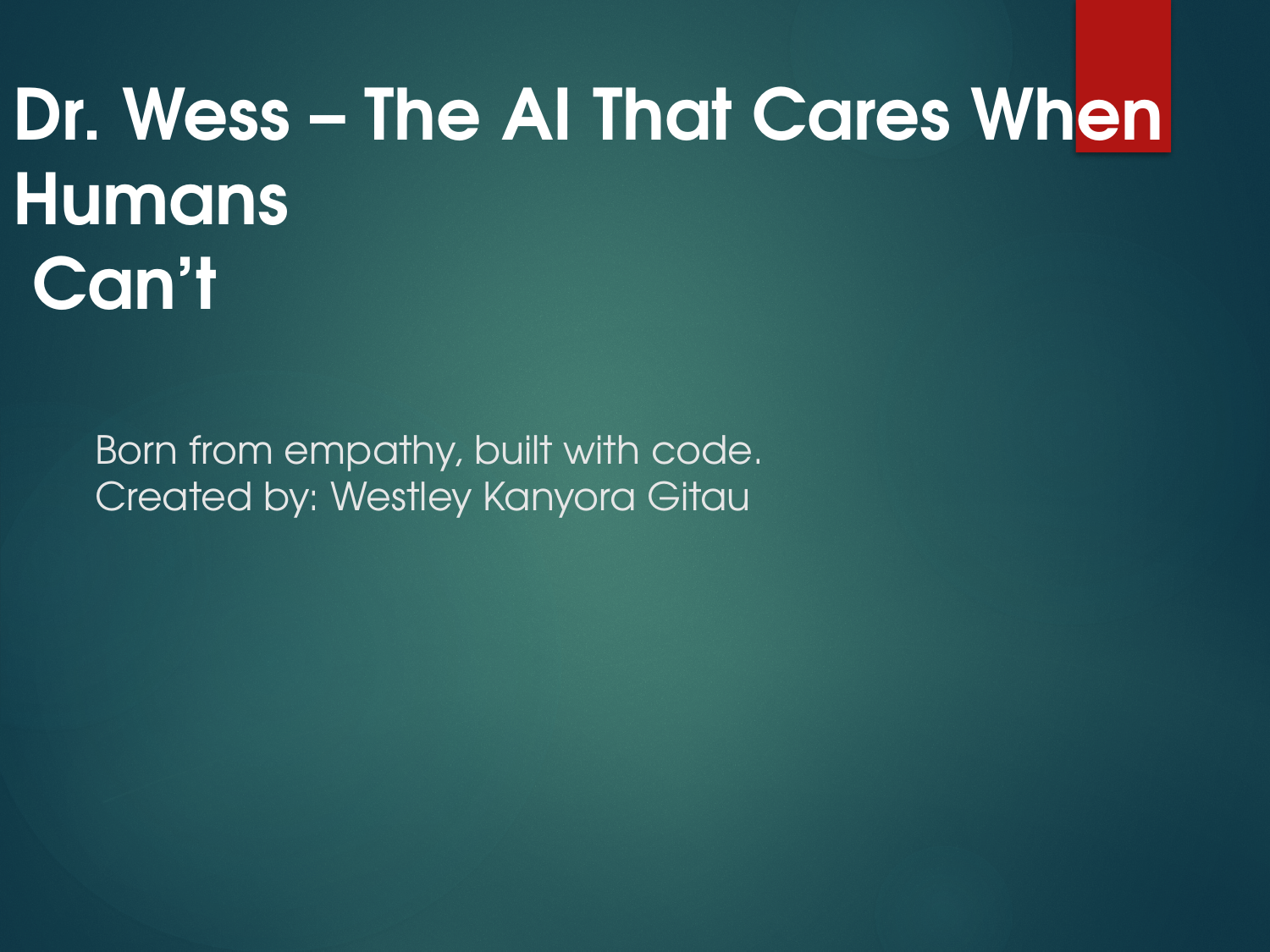

Dr. Wess – The AI That Cares When
Humans
 Can’t

Born from empathy, built with code.
Created by: Westley Kanyora Gitau